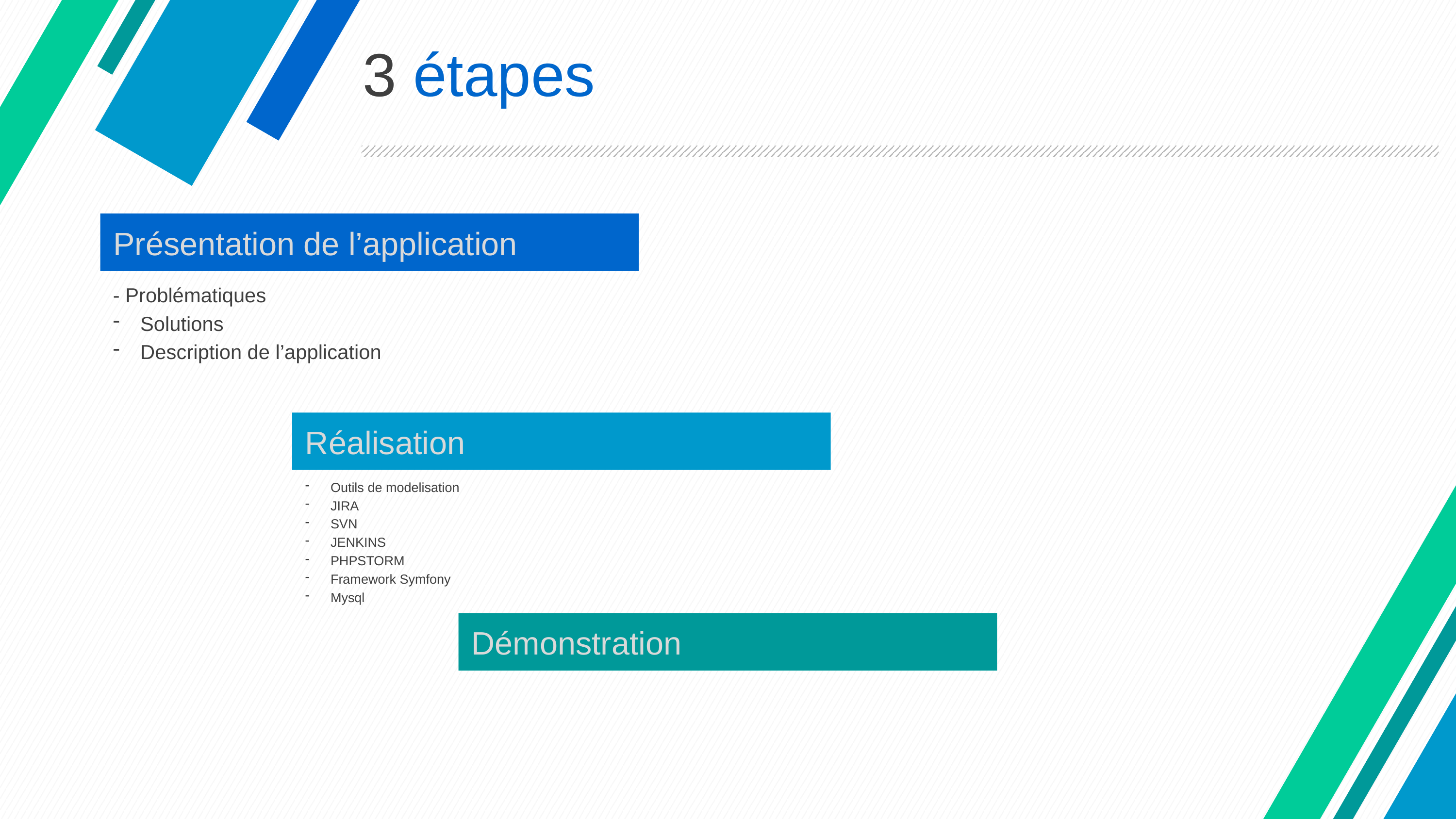

# 3 étapes
Présentation de l’application
- Problématiques
Solutions
Description de l’application
Réalisation
Outils de modelisation
JIRA
SVN
JENKINS
PHPSTORM
Framework Symfony
Mysql
Démonstration